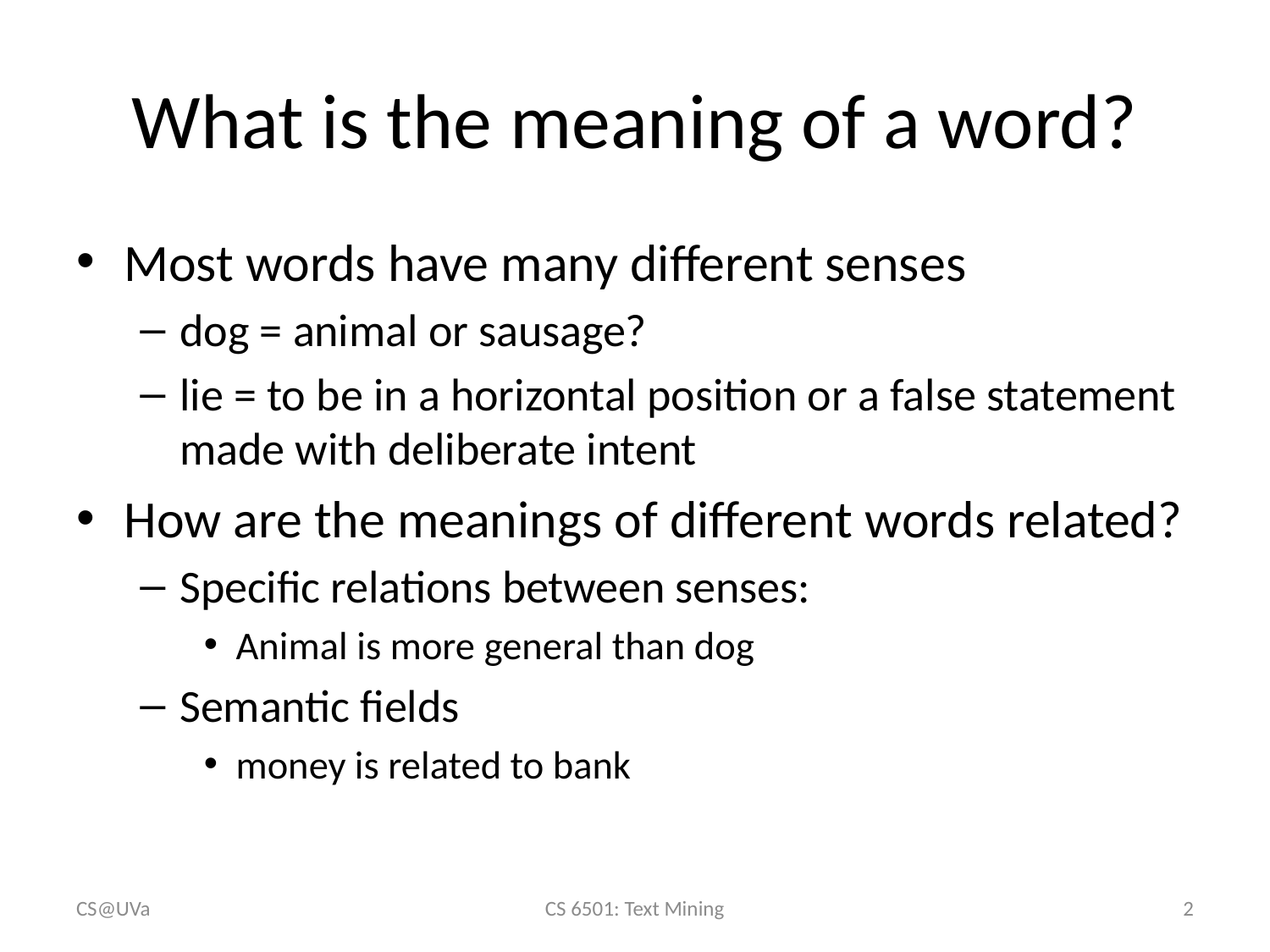

# What is the meaning of a word?
Most words have many different senses
dog = animal or sausage?
lie = to be in a horizontal position or a false statement made with deliberate intent
How are the meanings of different words related?
Specific relations between senses:
Animal is more general than dog
Semantic fields
money is related to bank
CS@UVa
CS 6501: Text Mining
2